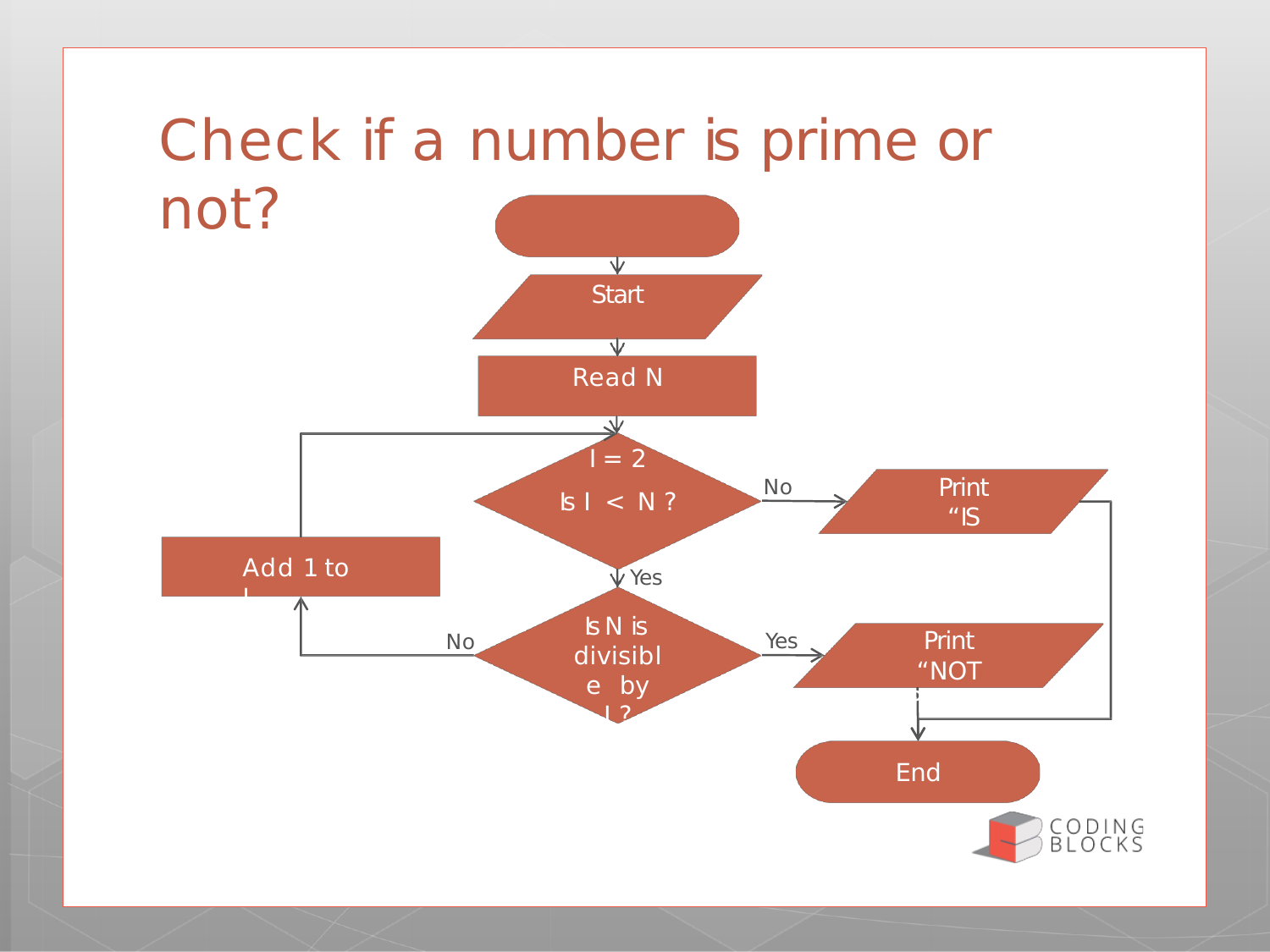

Check if a number is prime or not?
Start

Read N

I  = 2

Print
“IS PRIME”
No
Is I   <	N ?

Add 1 to I
Yes

Is N is  divisible  by I ?

Print
“NOT PRIME”
Yes
No

End